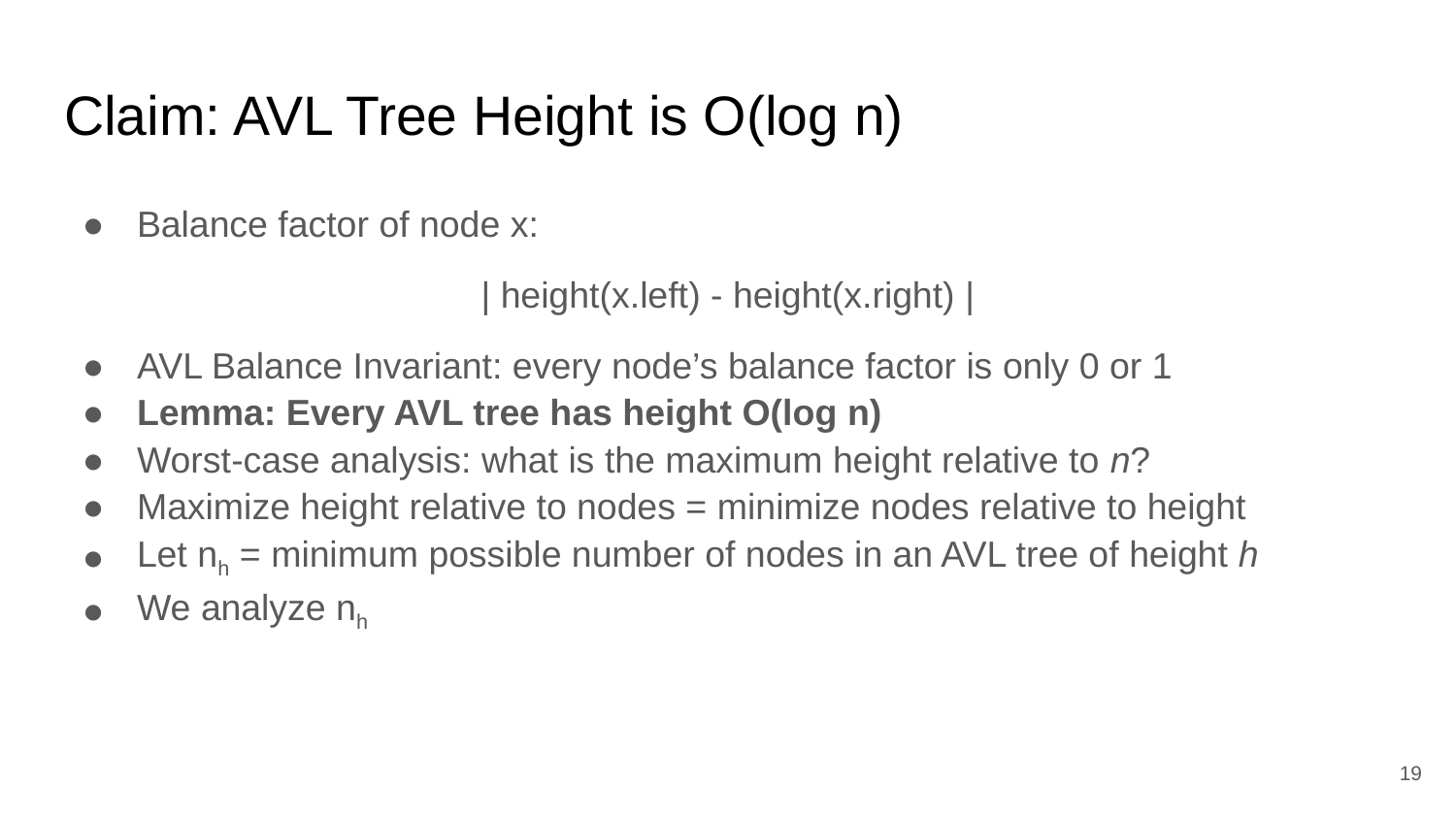

# Claim: AVL Tree Height is O(log n)
Balance factor of node x:
| height(x.left) - height(x.right) |
AVL Balance Invariant: every node’s balance factor is only 0 or 1
Lemma: Every AVL tree has height O(log n)
Worst-case analysis: what is the maximum height relative to n?
Maximize height relative to nodes = minimize nodes relative to height
Let nh = minimum possible number of nodes in an AVL tree of height h
We analyze nh
19